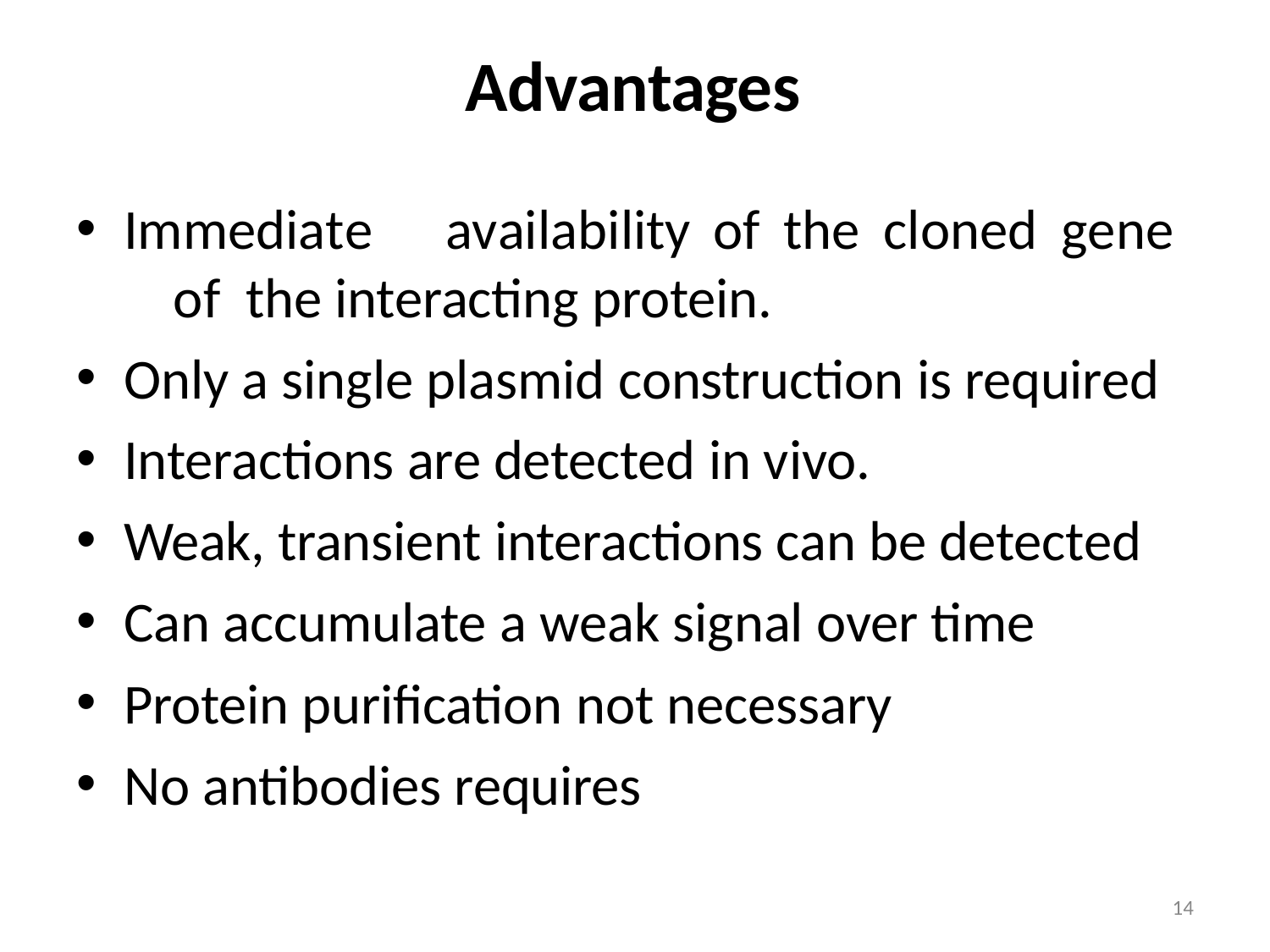

# Advantages
Immediate	availability	of	the	cloned	gene	of  the interacting protein.
Only a single plasmid construction is required
Interactions are detected in vivo.
Weak, transient interactions can be detected
Can accumulate a weak signal over time
Protein purification not necessary
No antibodies requires
14